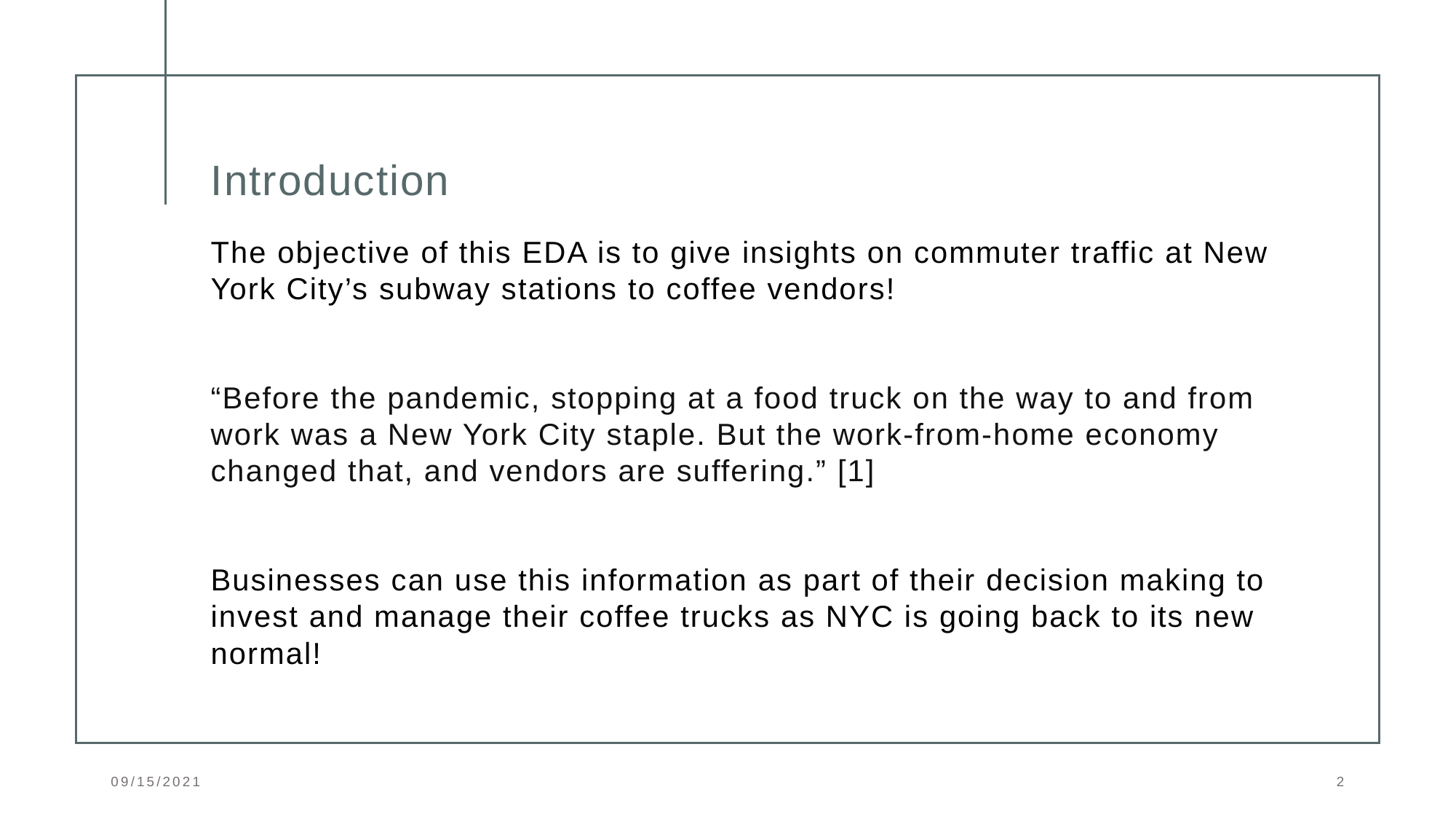

# Introduction
The objective of this EDA is to give insights on commuter traffic at New York City’s subway stations to coffee vendors!

“Before the pandemic, stopping at a food truck on the way to and from work was a New York City staple. But the work-from-home economy changed that, and vendors are suffering.” [1]

Businesses can use this information as part of their decision making to invest and manage their coffee trucks as NYC is going back to its new normal!
09/15/2021
2